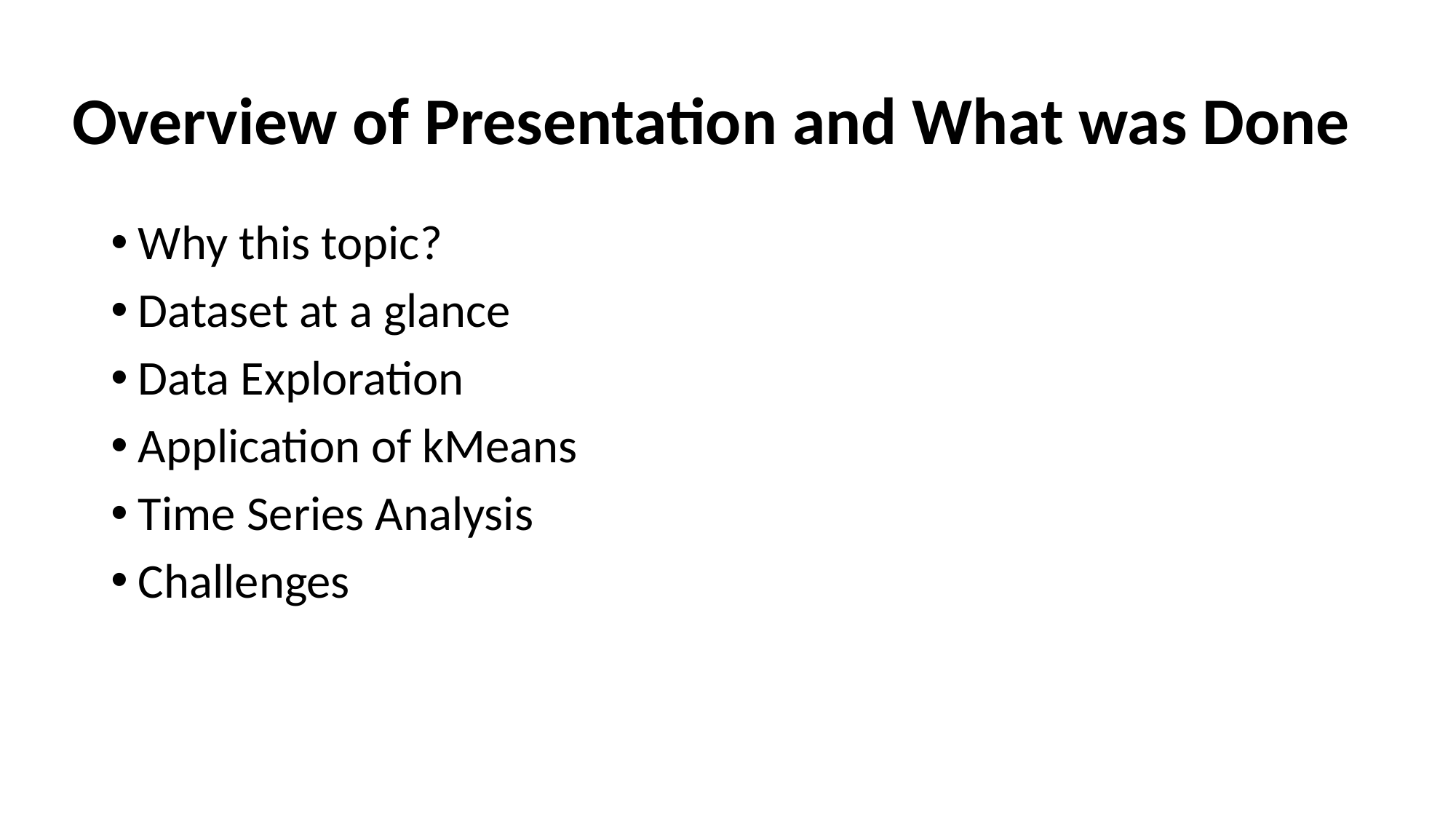

# Overview of Presentation and What was Done
Why this topic?
Dataset at a glance
Data Exploration
Application of kMeans
Time Series Analysis
Challenges